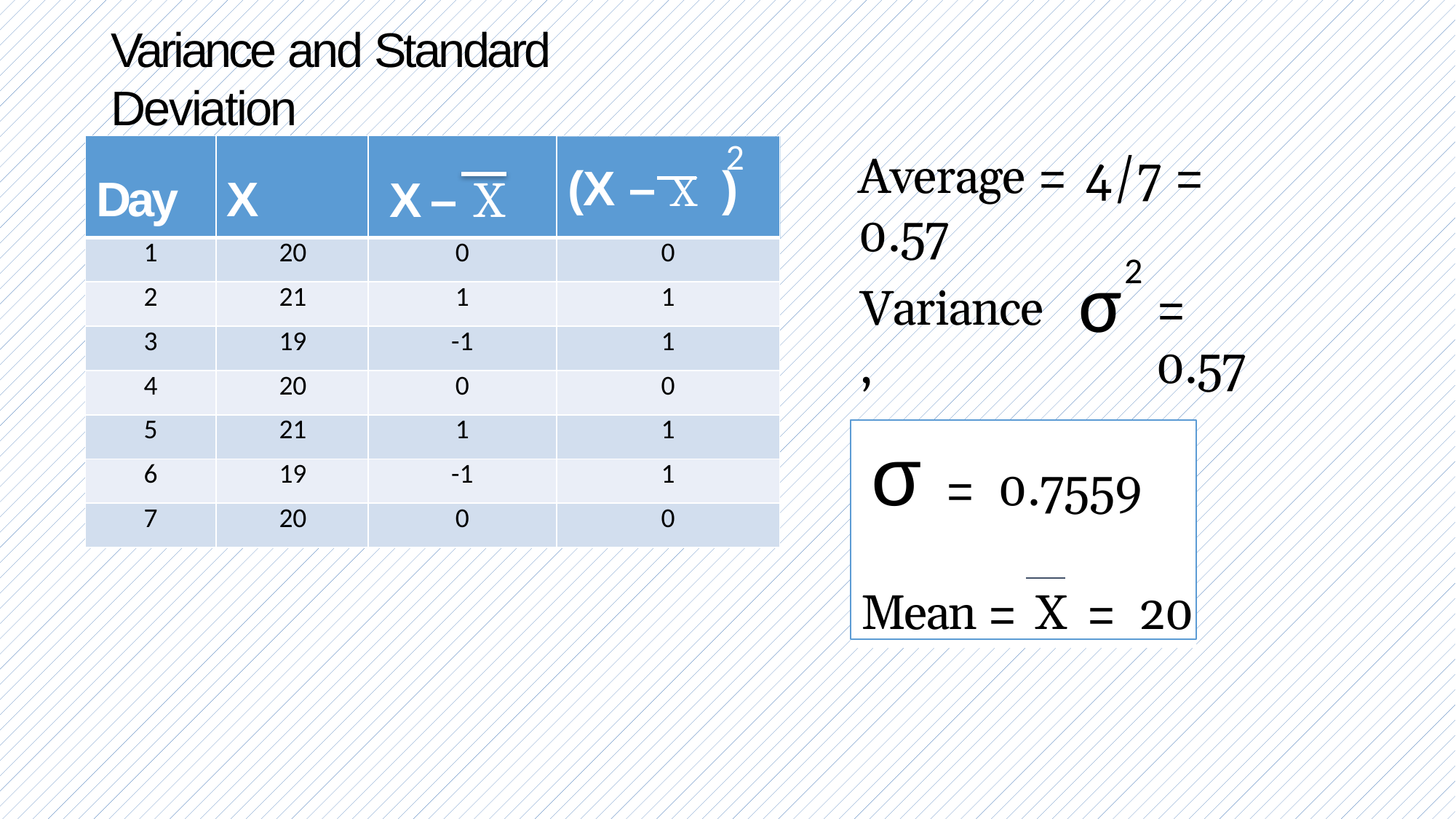

# Variance and Standard Deviation
| Day | X | X – X | 2 (X – X ) |
| --- | --- | --- | --- |
| 1 | 20 | 0 | 0 |
| 2 | 21 | 1 | 1 |
| 3 | 19 | -1 | 1 |
| 4 | 20 | 0 | 0 |
| 5 | 21 | 1 | 1 |
| 6 | 19 | -1 | 1 |
| 7 | 20 | 0 | 0 |

Average = 4/7 = 0.57

2
σ
Variance,
= 0.57
σ = 0.7559
Mean = X  =	20